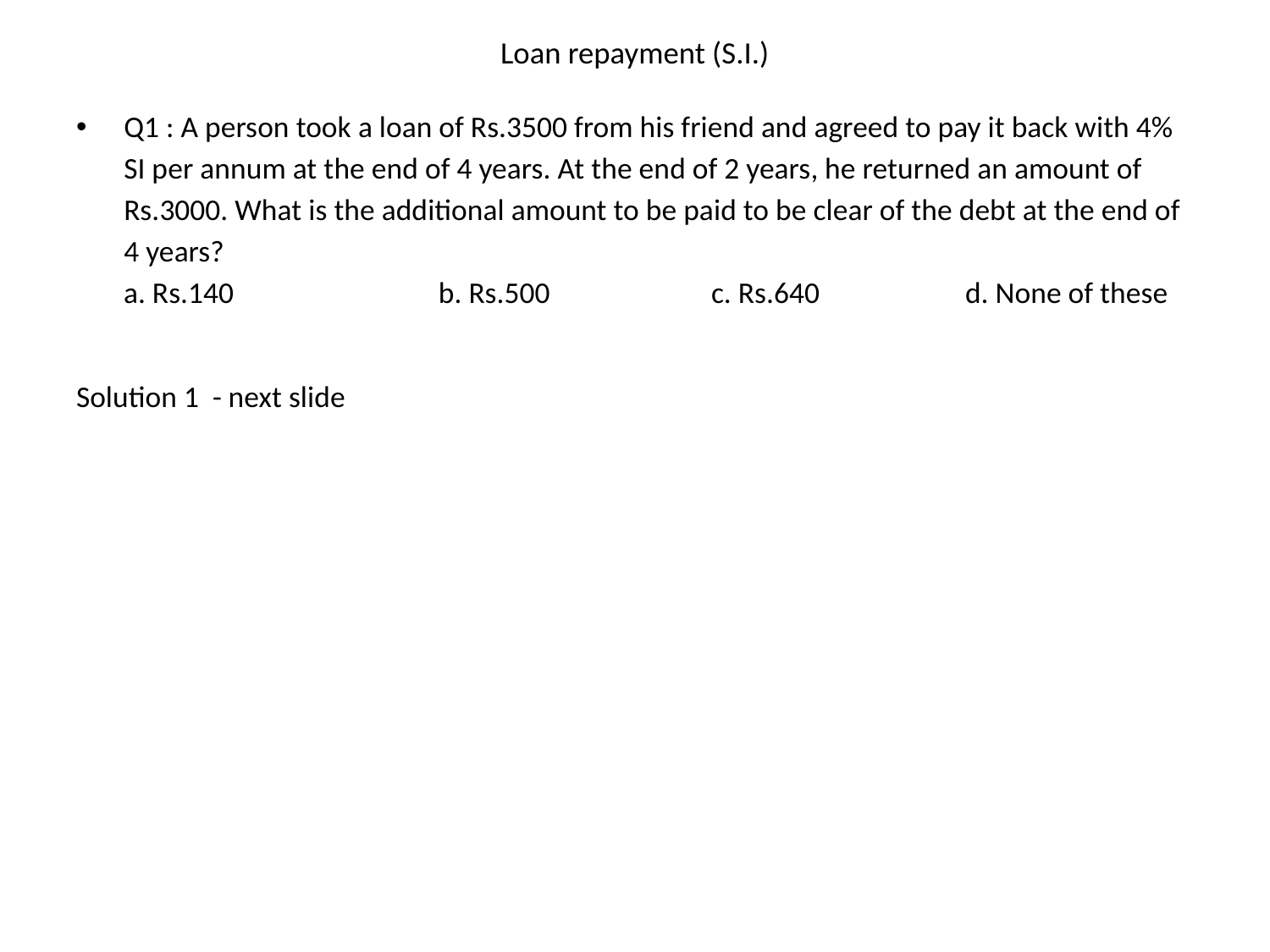

# Loan repayment (S.I.)
Q1 : A person took a loan of Rs.3500 from his friend and agreed to pay it back with 4% SI per annum at the end of 4 years. At the end of 2 years, he returned an amount of Rs.3000. What is the additional amount to be paid to be clear of the debt at the end of 4 years?
       a. Rs.140	                b. Rs.500     	c. Rs.640		d. None of these

Solution 1  - next slide